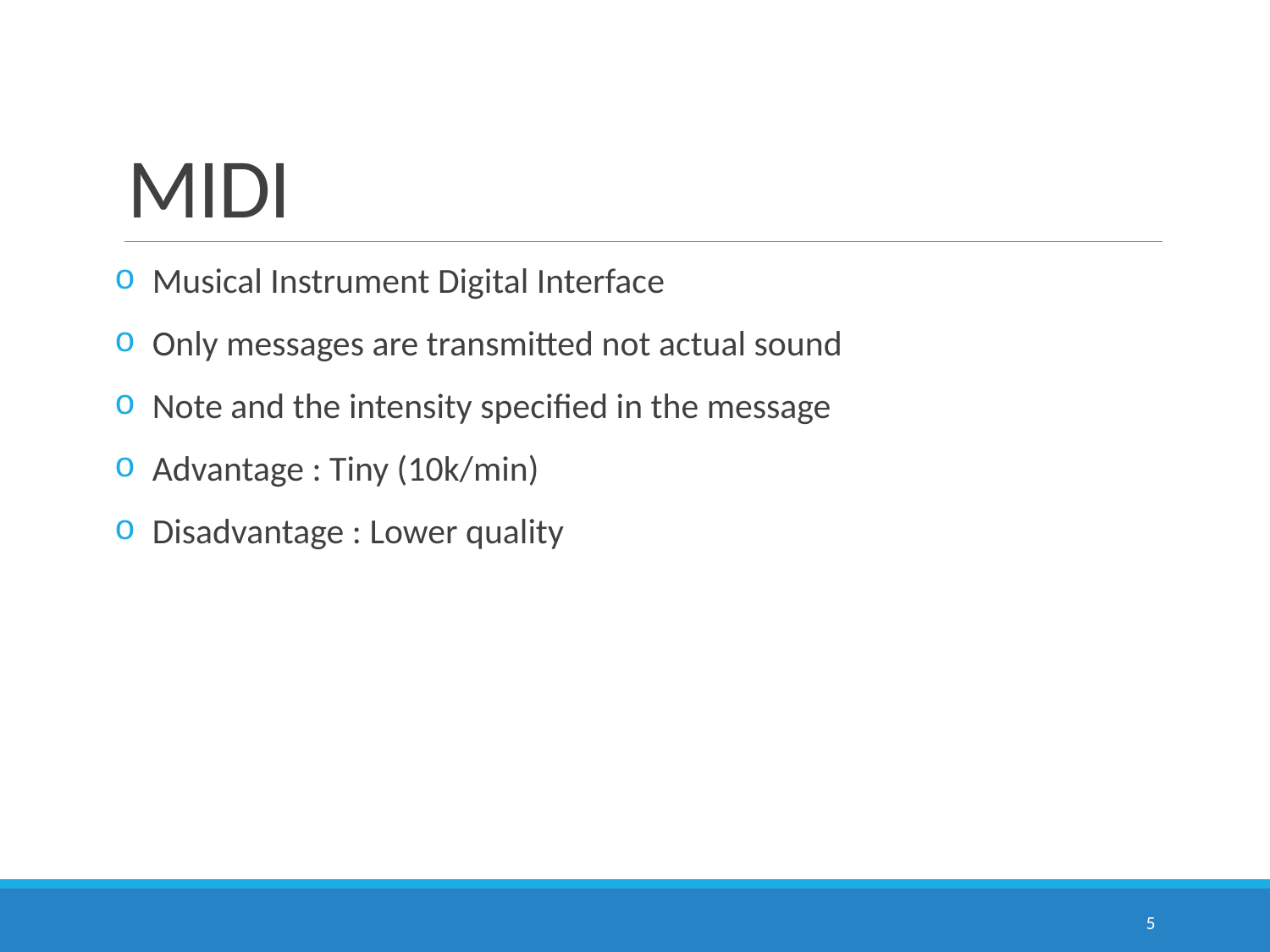

# MIDI
Musical Instrument Digital Interface
Only messages are transmitted not actual sound
Note and the intensity specified in the message
Advantage : Tiny (10k/min)
Disadvantage : Lower quality
5